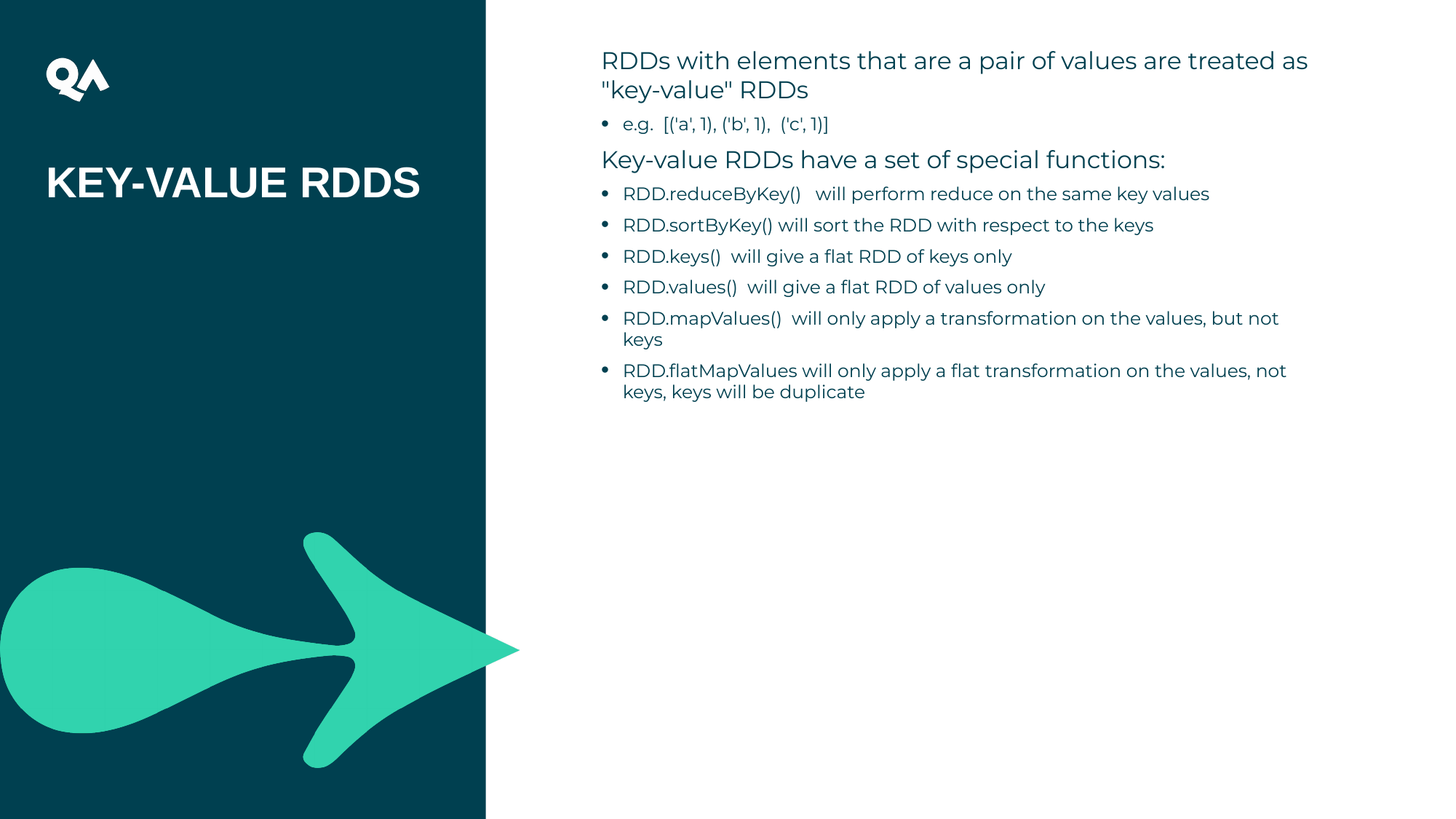

9
RDDs with elements that are a pair of values are treated as "key-value" RDDs
e.g.  [('a', 1), ('b', 1),  ('c', 1)]
Key-value RDDs have a set of special functions:
RDD.reduceByKey()   will perform reduce on the same key values
RDD.sortByKey() will sort the RDD with respect to the keys
RDD.keys()  will give a flat RDD of keys only
RDD.values()  will give a flat RDD of values only
RDD.mapValues()  will only apply a transformation on the values, but not keys
RDD.flatMapValues will only apply a flat transformation on the values, not keys, keys will be duplicate
# Key-Value RDDs